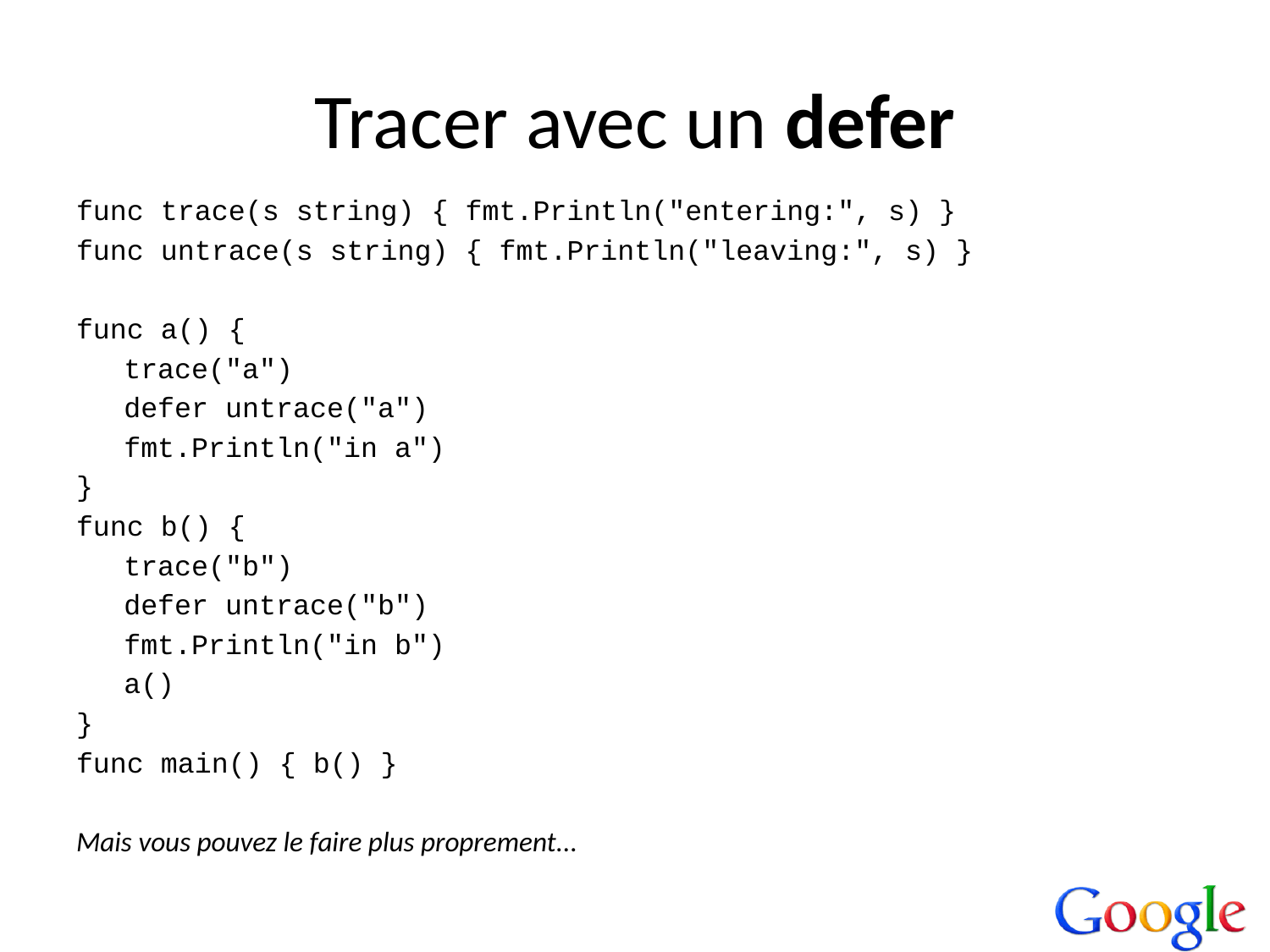

# Tracer avec un defer
func trace(s string) { fmt.Println("entering:", s) }
func untrace(s string) { fmt.Println("leaving:", s) }

func a() {
	trace("a")
	defer untrace("a")
	fmt.Println("in a")
}
func b() {
	trace("b")
	defer untrace("b")
	fmt.Println("in b")
	a()
}
func main() { b() }

Mais vous pouvez le faire plus proprement...